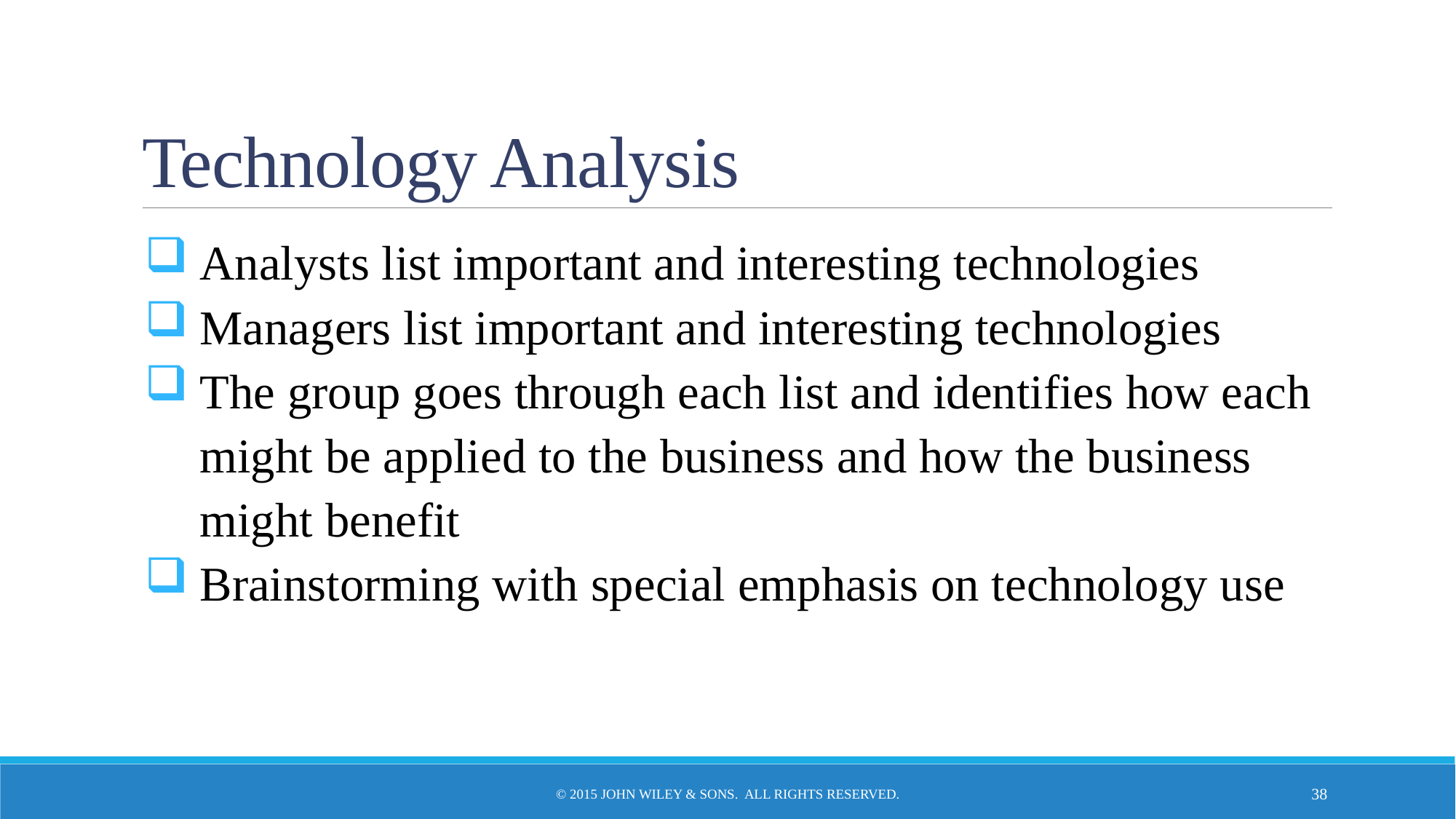

# Technology Analysis
Analysts list important and interesting technologies
Managers list important and interesting technologies
The group goes through each list and identifies how each might be applied to the business and how the business might benefit
Brainstorming with special emphasis on technology use

© 2015 John Wiley & Sons.  All Rights Reserved.
38